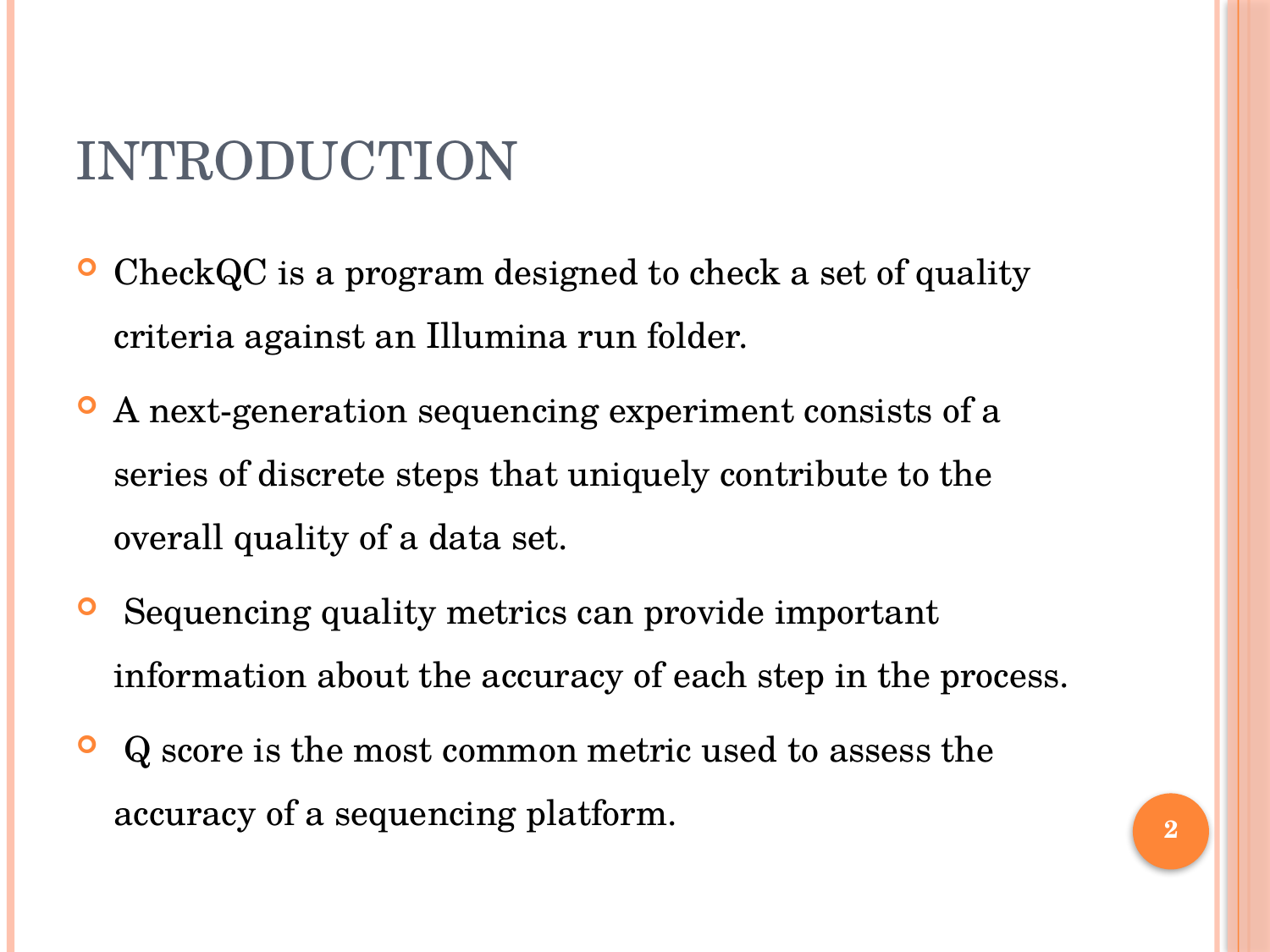

# INTRODUCTION
CheckQC is a program designed to check a set of quality criteria against an Illumina run folder.
A next-generation sequencing experiment consists of a series of discrete steps that uniquely contribute to the overall quality of a data set.
 Sequencing quality metrics can provide important information about the accuracy of each step in the process.
 Q score is the most common metric used to assess the accuracy of a sequencing platform.

2